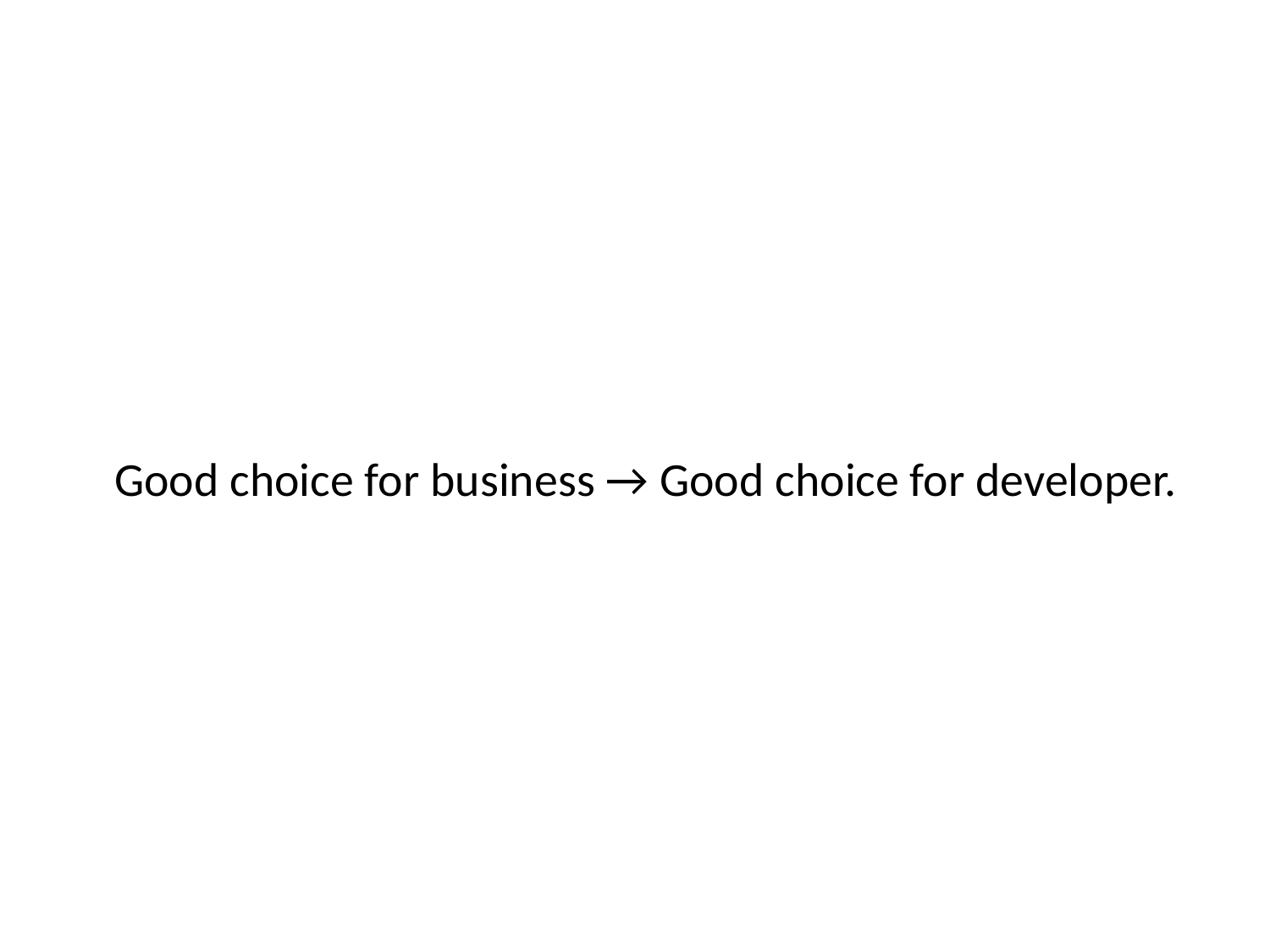

# Good choice for business → Good choice for developer.